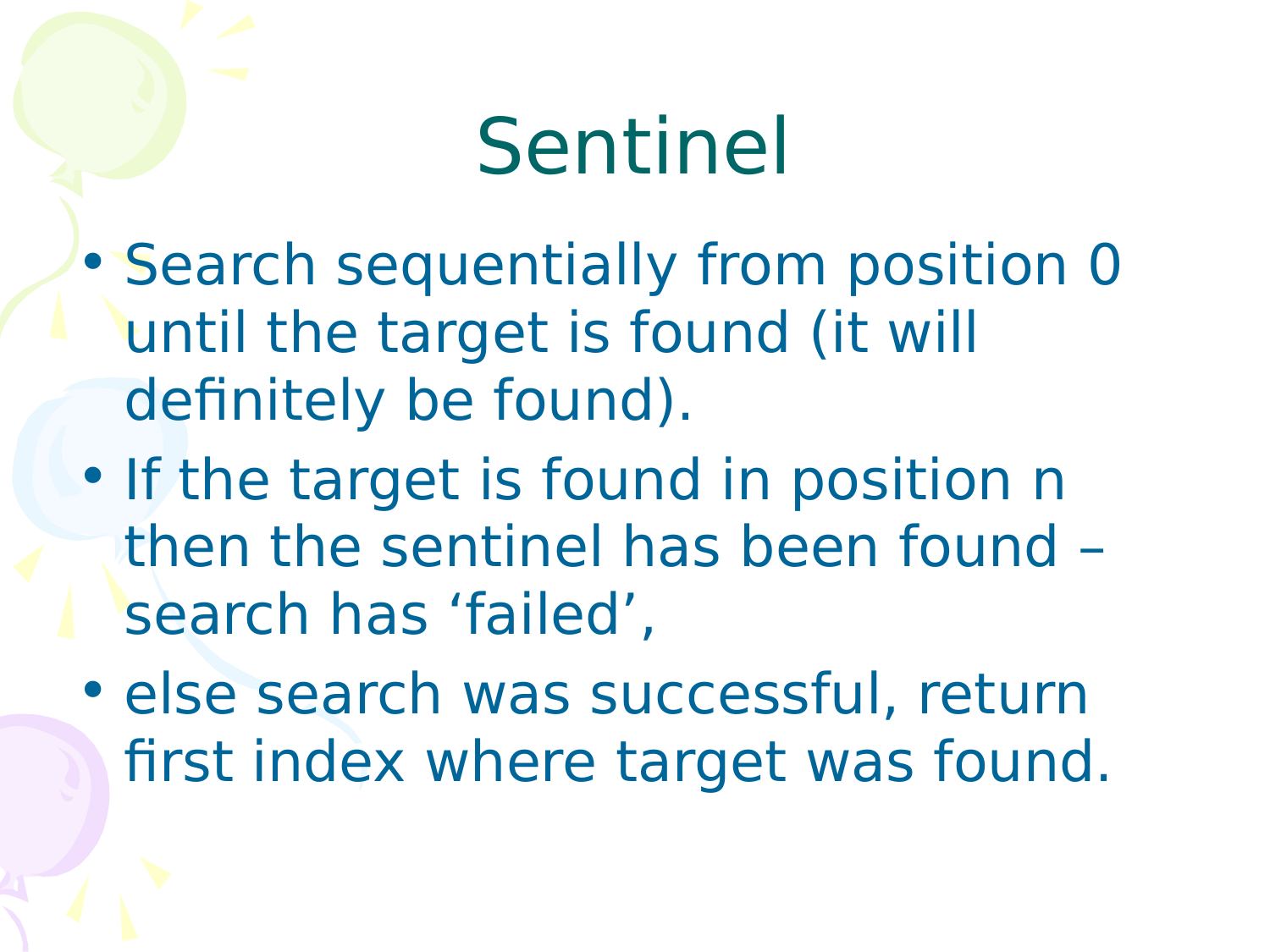

# Sentinel
Search sequentially from position 0 until the target is found (it will definitely be found).
If the target is found in position n then the sentinel has been found –search has ‘failed’,
else search was successful, return first index where target was found.